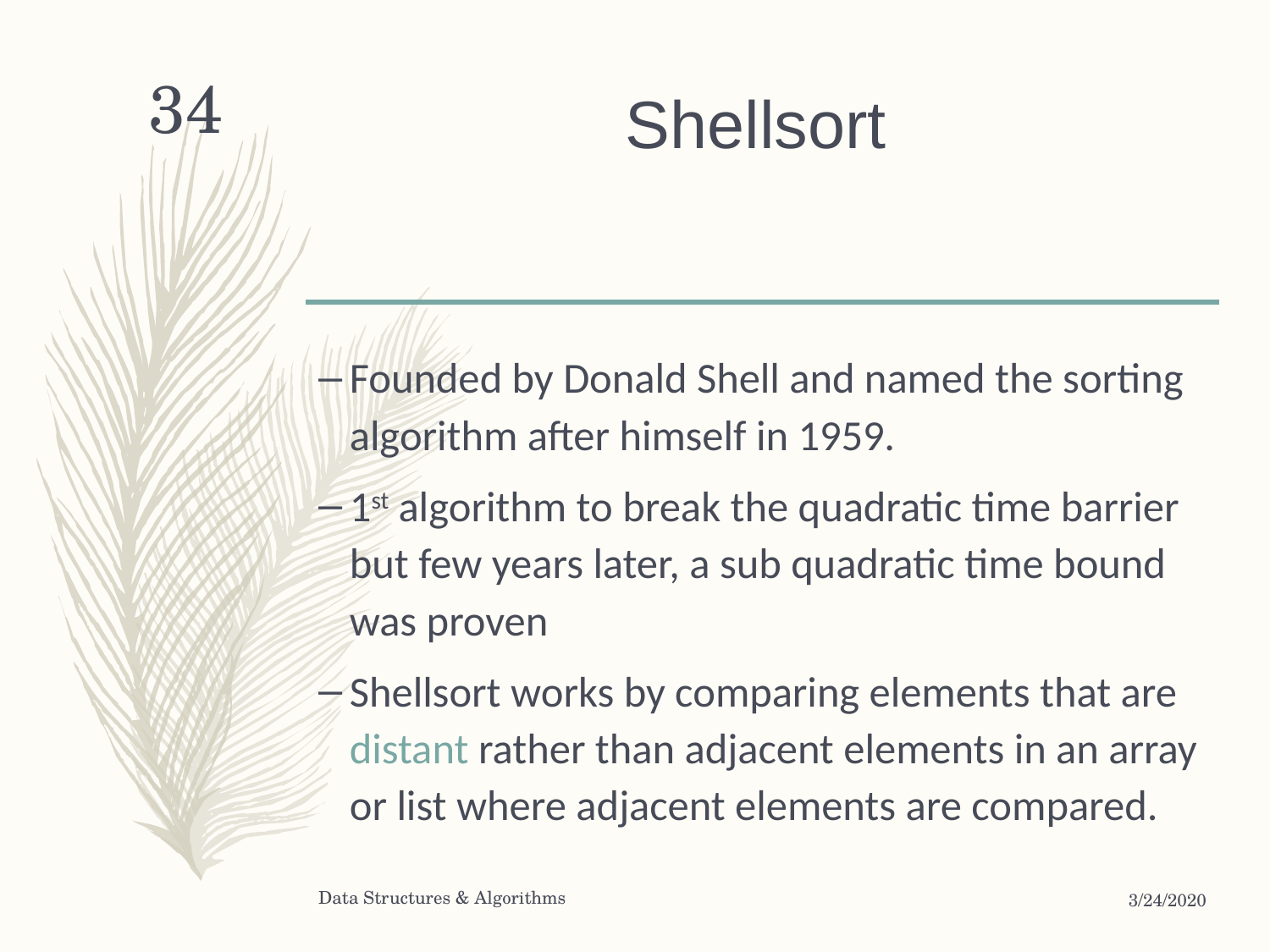

# Shellsort
34
Founded by Donald Shell and named the sorting algorithm after himself in 1959.
1st algorithm to break the quadratic time barrier but few years later, a sub quadratic time bound was proven
Shellsort works by comparing elements that are distant rather than adjacent elements in an array or list where adjacent elements are compared.
Data Structures & Algorithms
3/24/2020